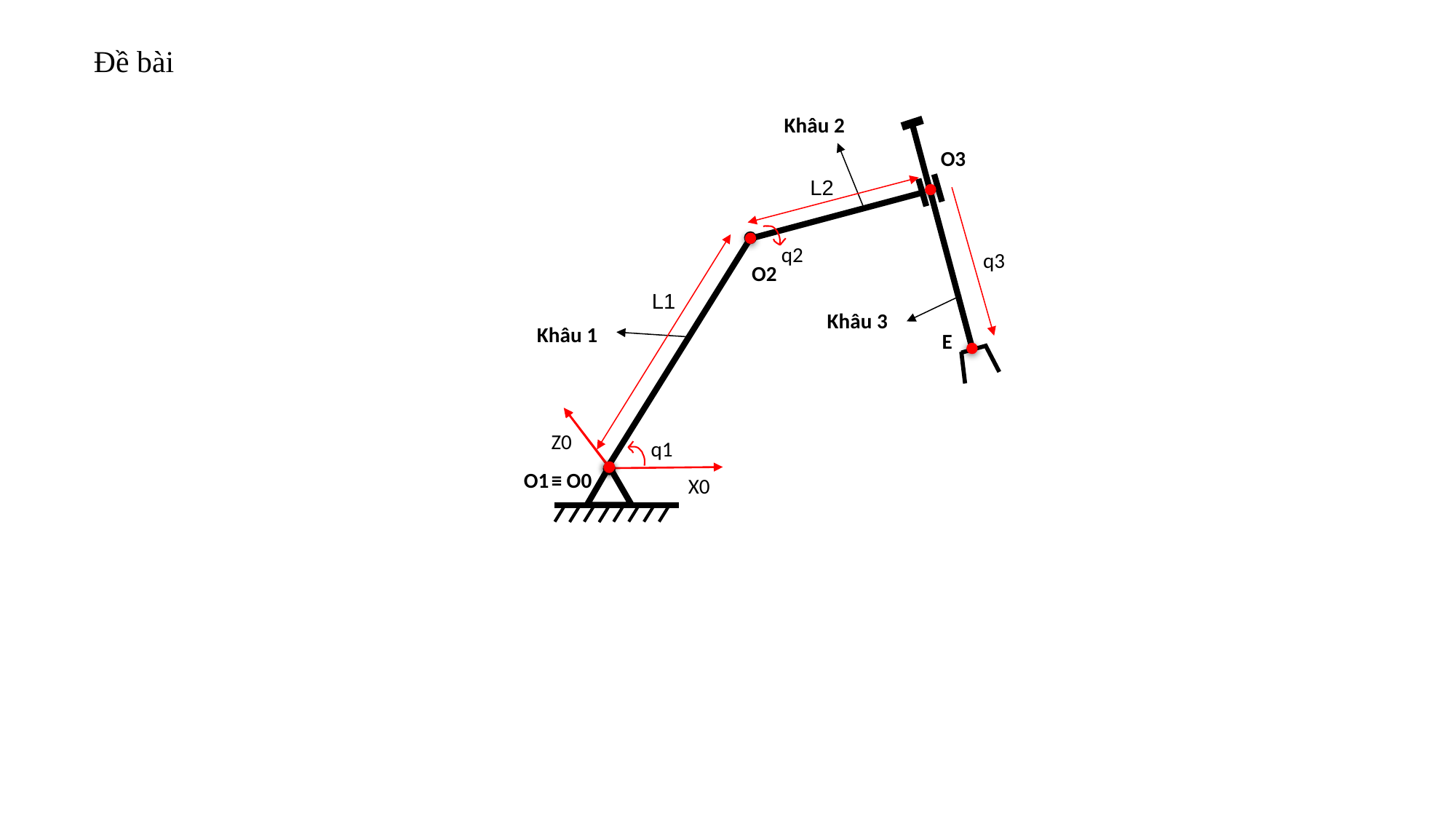

Đề bài
Khâu 2
O3
L2

q2
q3
O2
L1

Khâu 3
Khâu 1

Z0

X0

q1

O1 ≡ O0

E